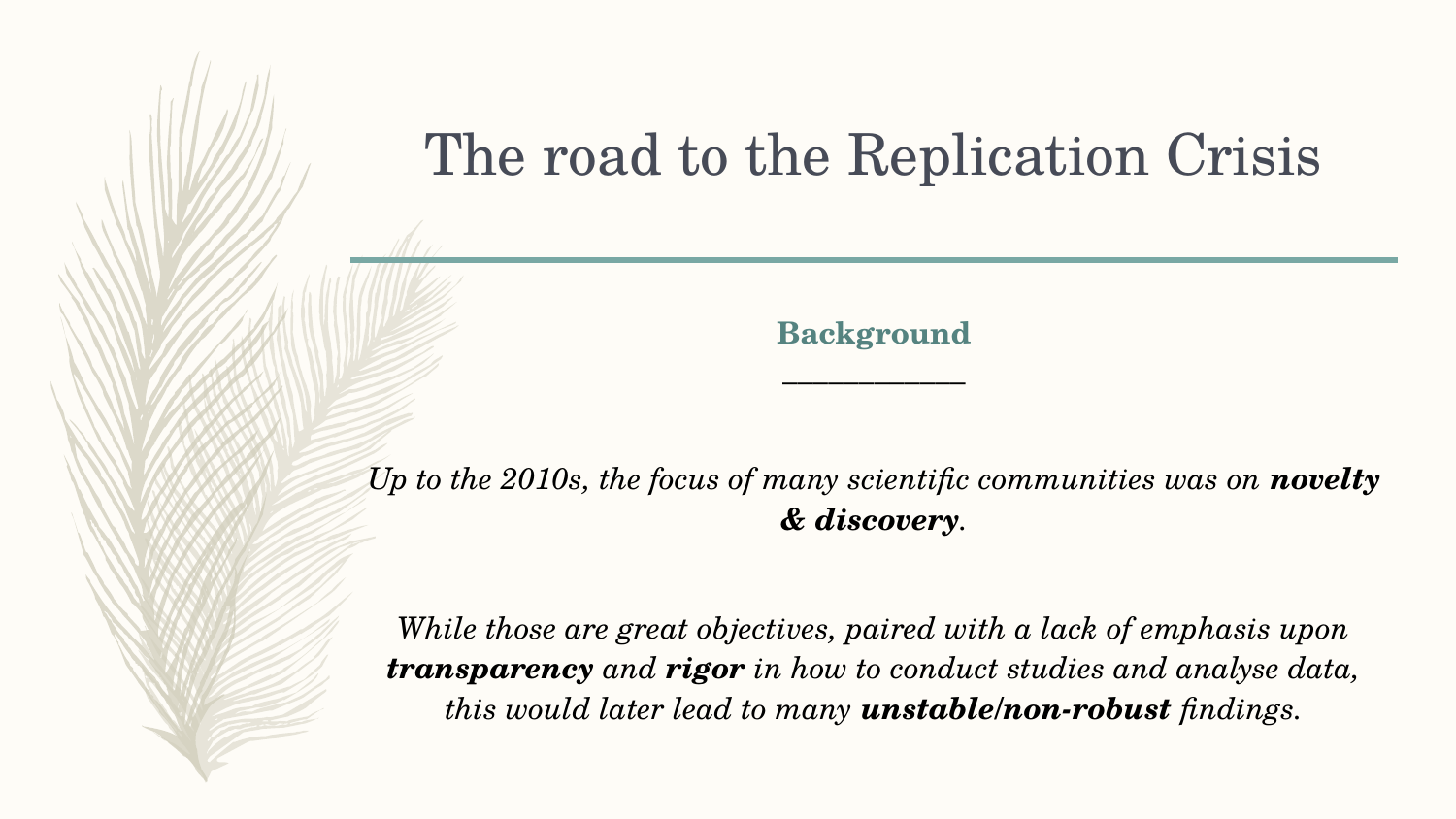

The road to the Replication Crisis

Background
____________

Up to the 2010s, the focus of many scientific communities was on novelty & discovery.

While those are great objectives, paired with a lack of emphasis upon transparency and rigor in how to conduct studies and analyse data, this would later lead to many unstable/non-robust findings.